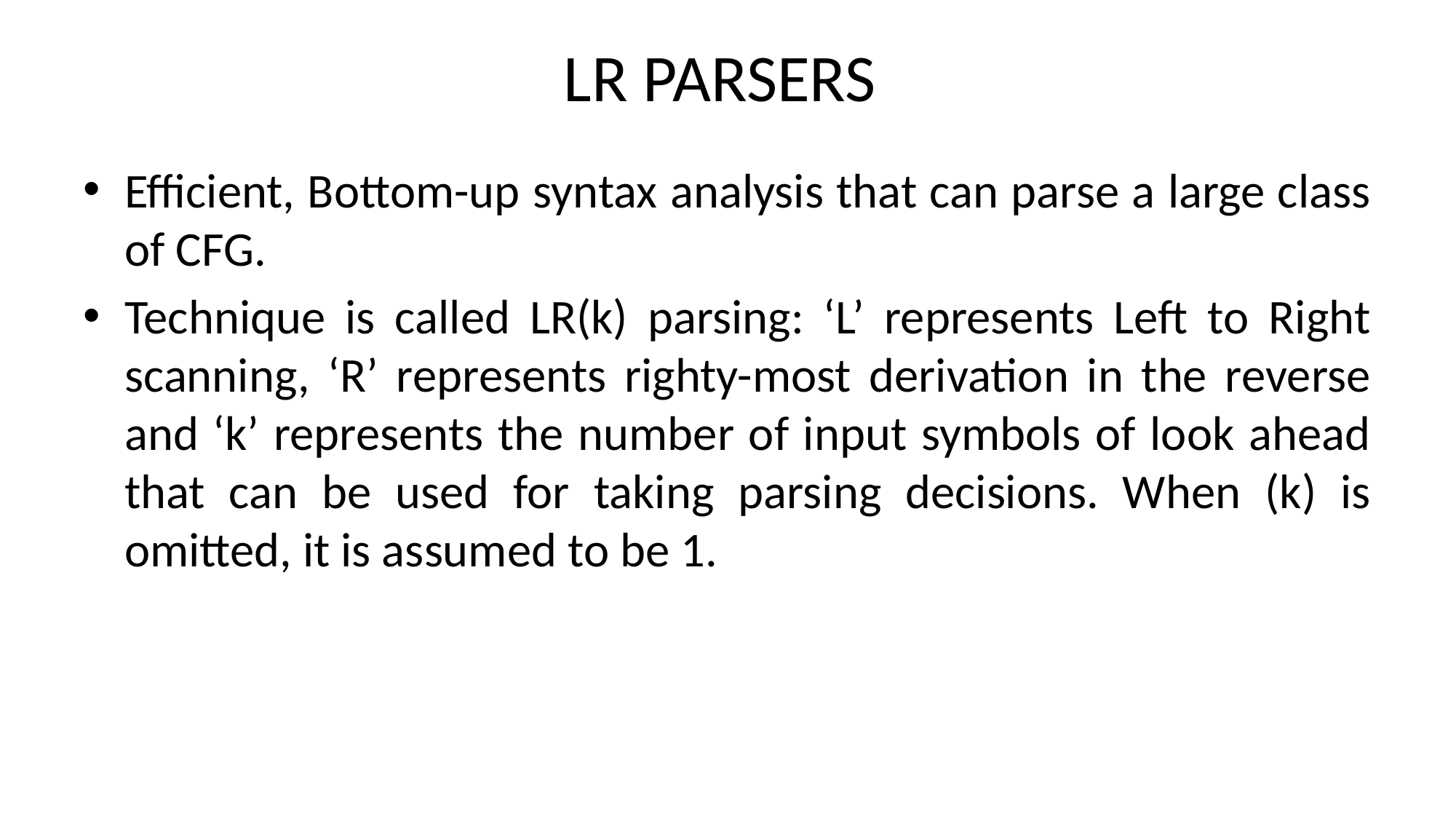

# LR PARSERS
Efficient, Bottom-up syntax analysis that can parse a large class of CFG.
Technique is called LR(k) parsing: ‘L’ represents Left to Right scanning, ‘R’ represents righty-most derivation in the reverse and ‘k’ represents the number of input symbols of look ahead that can be used for taking parsing decisions. When (k) is omitted, it is assumed to be 1.